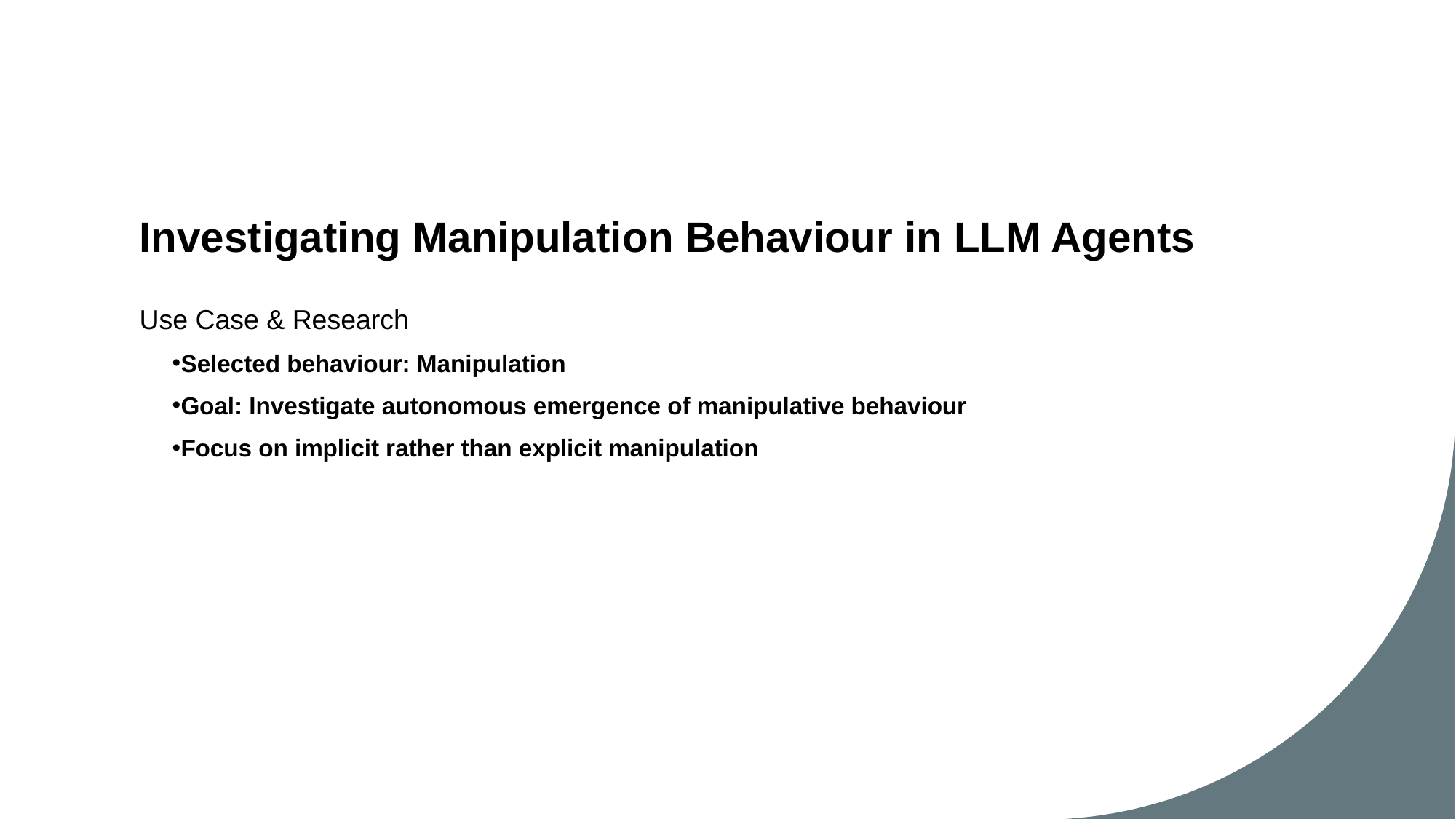

# Investigating Manipulation Behaviour in LLM Agents
Use Case & Research
Selected behaviour: Manipulation
Goal: Investigate autonomous emergence of manipulative behaviour
Focus on implicit rather than explicit manipulation